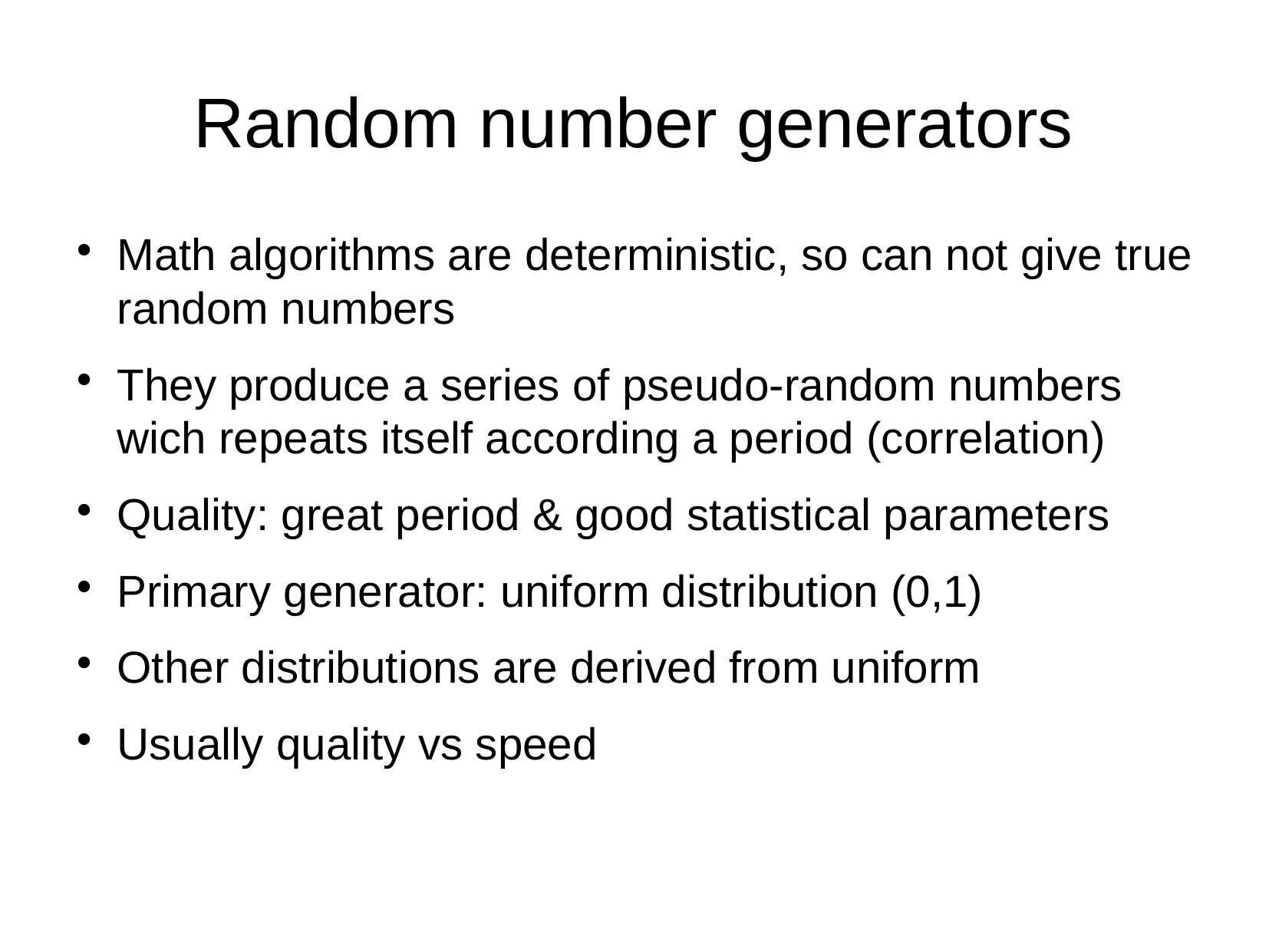

Random number generators
Math algorithms are deterministic, so can not give true random numbers
They produce a series of pseudo-random numbers wich repeats itself according a period (correlation)
Quality: great period & good statistical parameters
Primary generator: uniform distribution (0,1)
Other distributions are derived from uniform
Usually quality vs speed